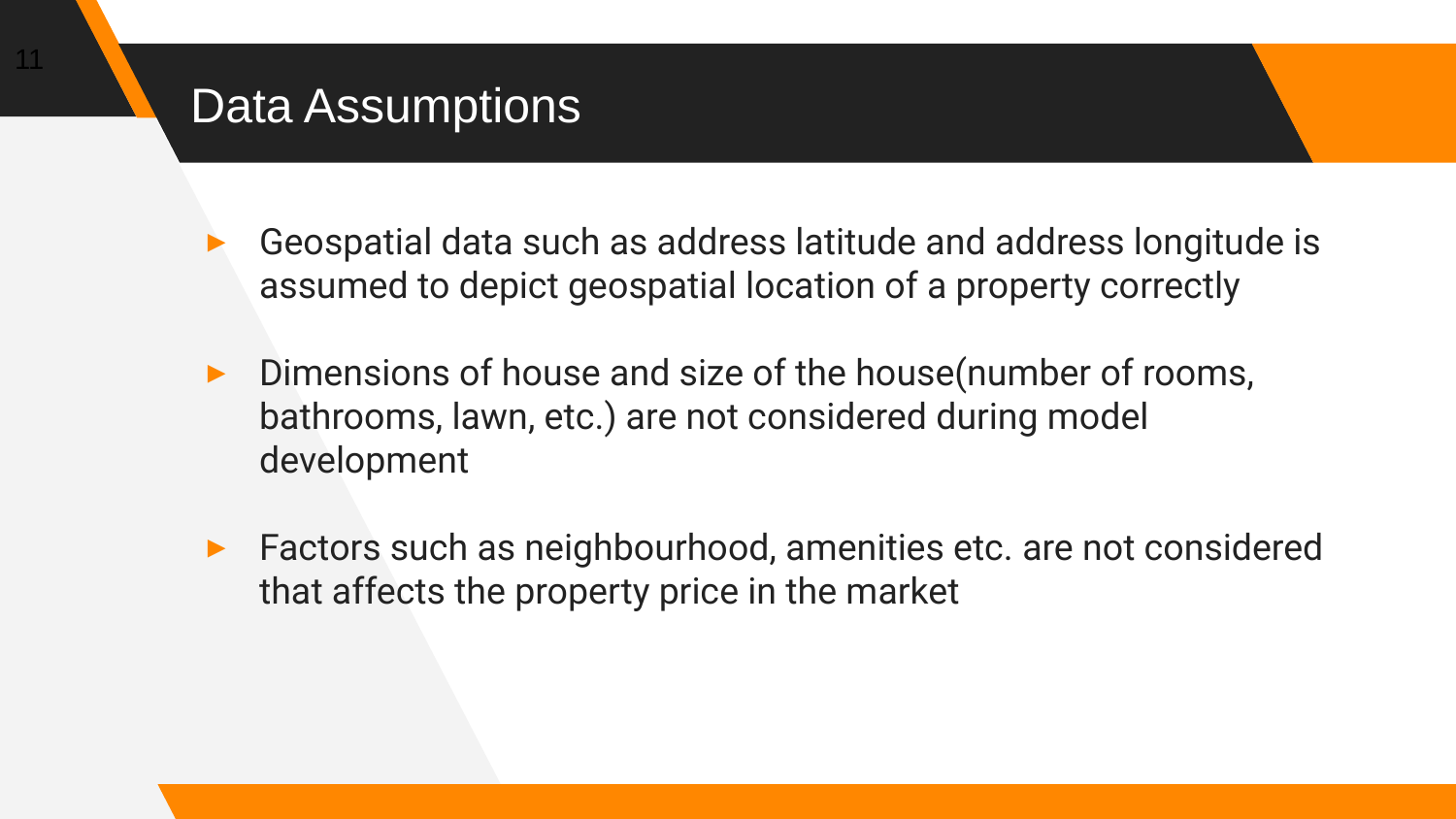

11
# Data Assumptions
Geospatial data such as address latitude and address longitude is assumed to depict geospatial location of a property correctly

Dimensions of house and size of the house(number of rooms, bathrooms, lawn, etc.) are not considered during model development
Factors such as neighbourhood, amenities etc. are not considered that affects the property price in the market